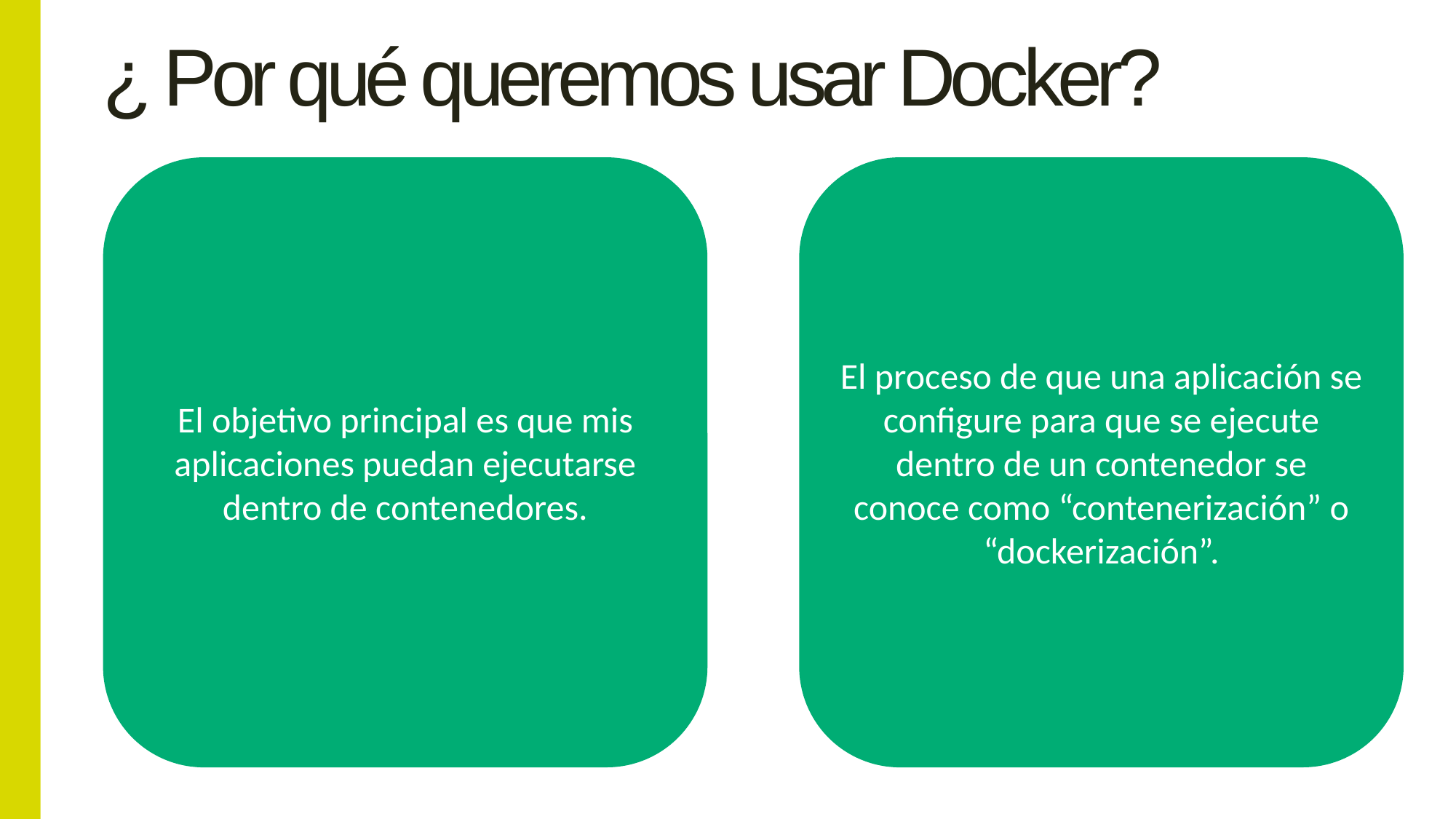

# ¿ Por qué queremos usar Docker?
El objetivo principal es que mis aplicaciones puedan ejecutarse dentro de contenedores.﻿
El proceso de que una aplicación se configure para que se ejecute dentro de un contenedor se conoce como “contenerización” o “dockerización”.